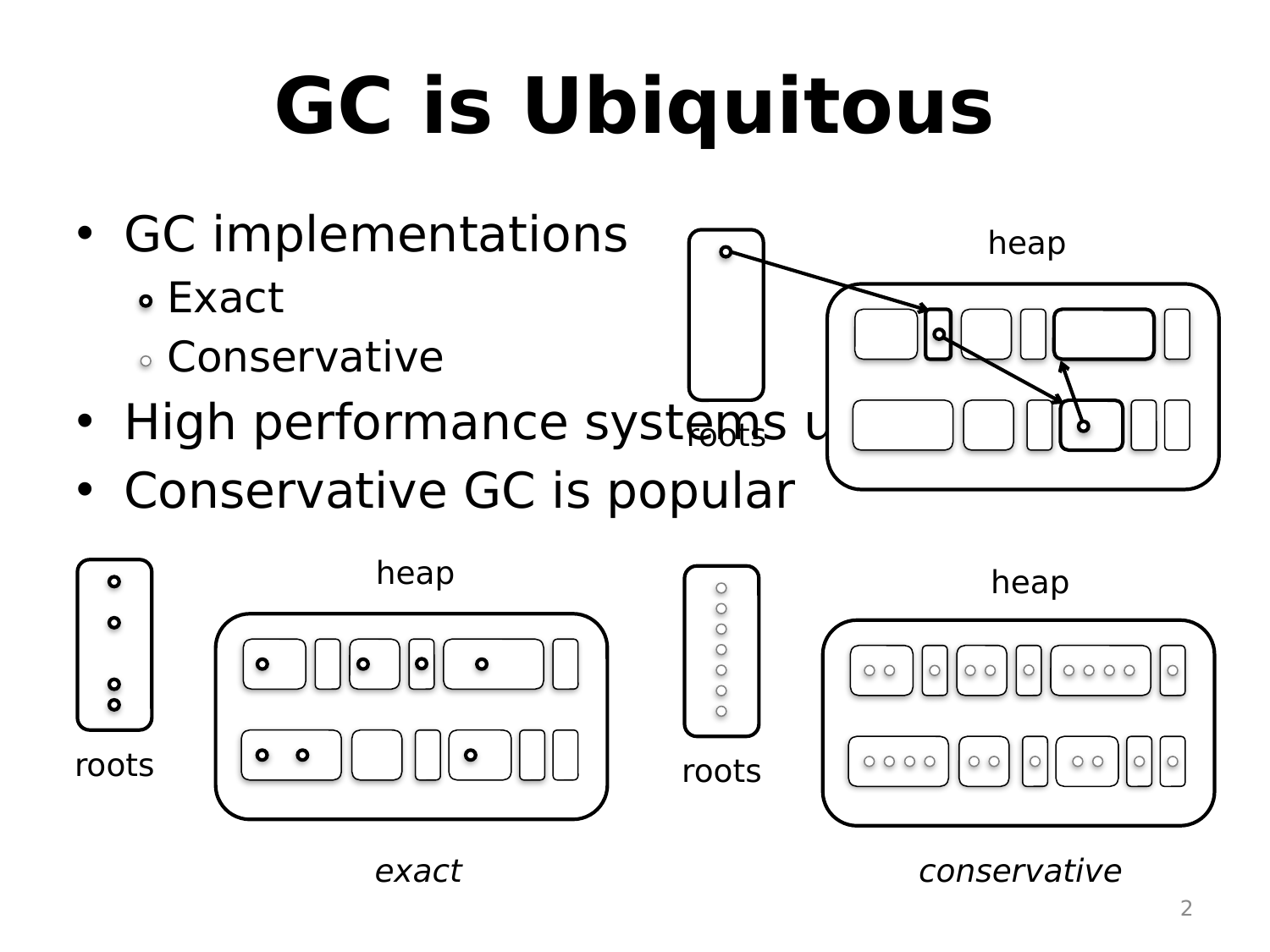

# GC is Ubiquitous
GC implementations
  Exact
  Conservative
High performance systems use exact GC
Conservative GC is popular
heap

roots

heap

roots

heap

roots

exact
conservative
2